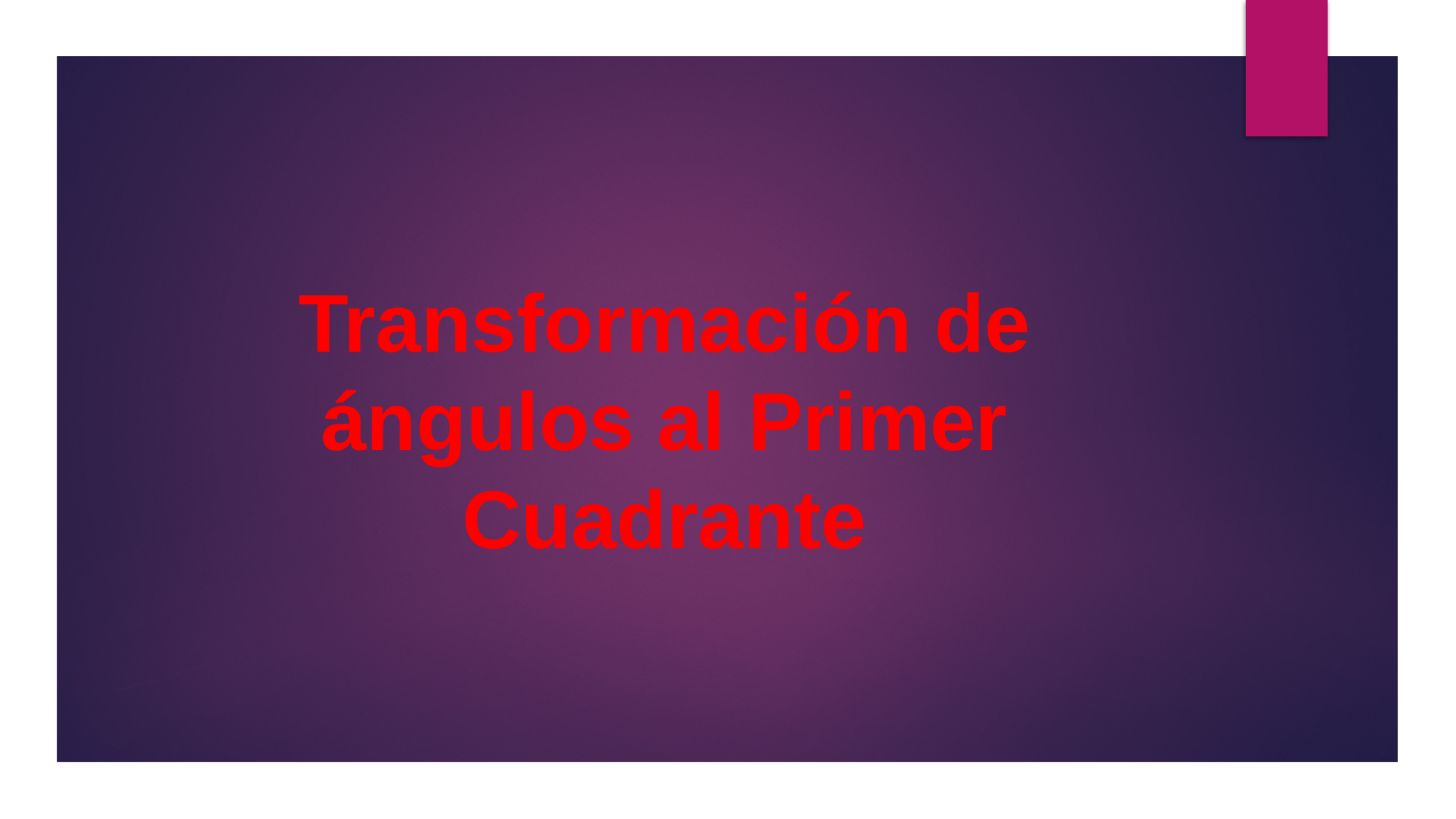

# Transformación de ángulos al Primer Cuadrante